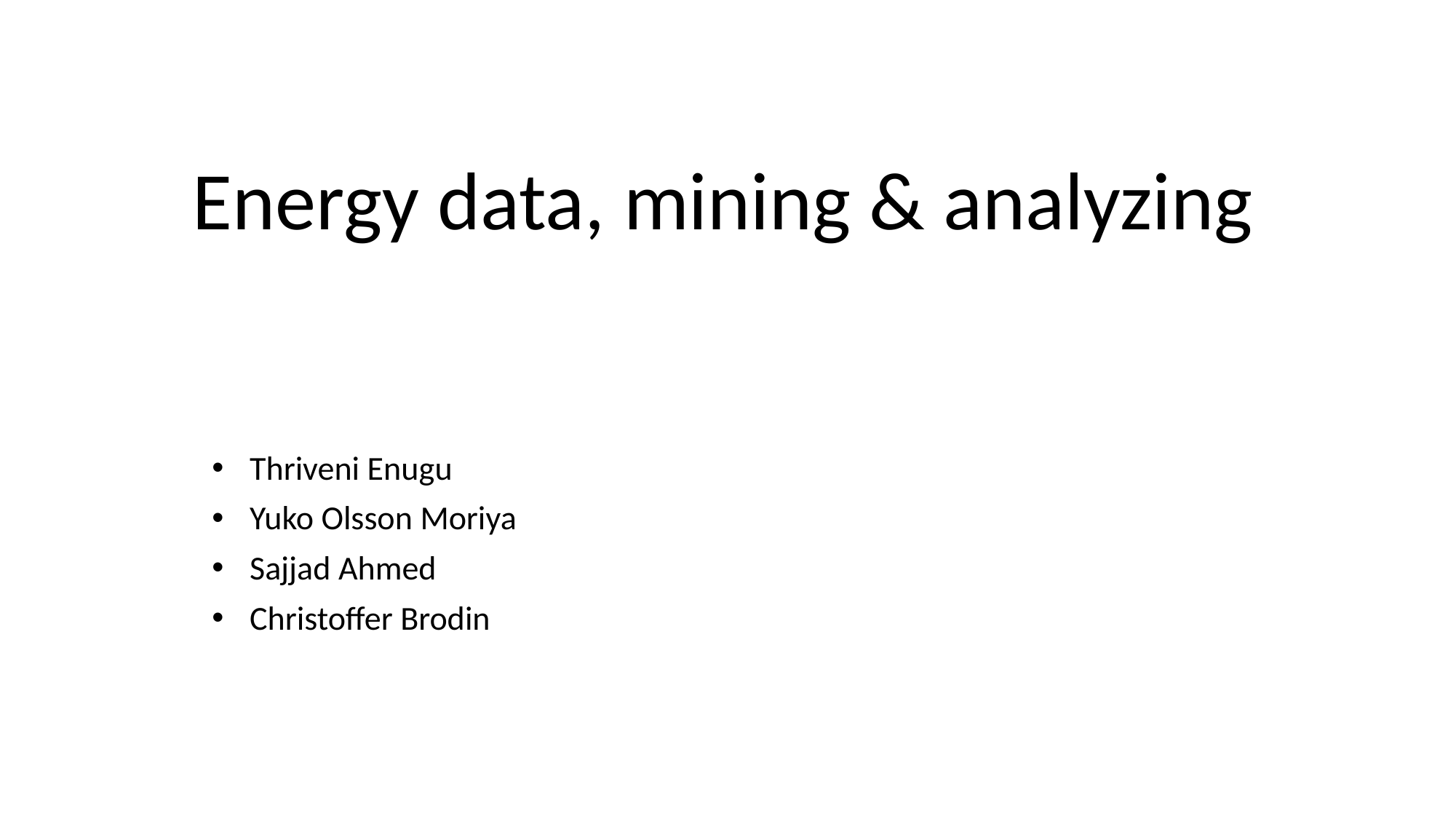

# Energy data, mining & analyzing
Thriveni Enugu
Yuko Olsson Moriya
Sajjad Ahmed
Christoffer Brodin